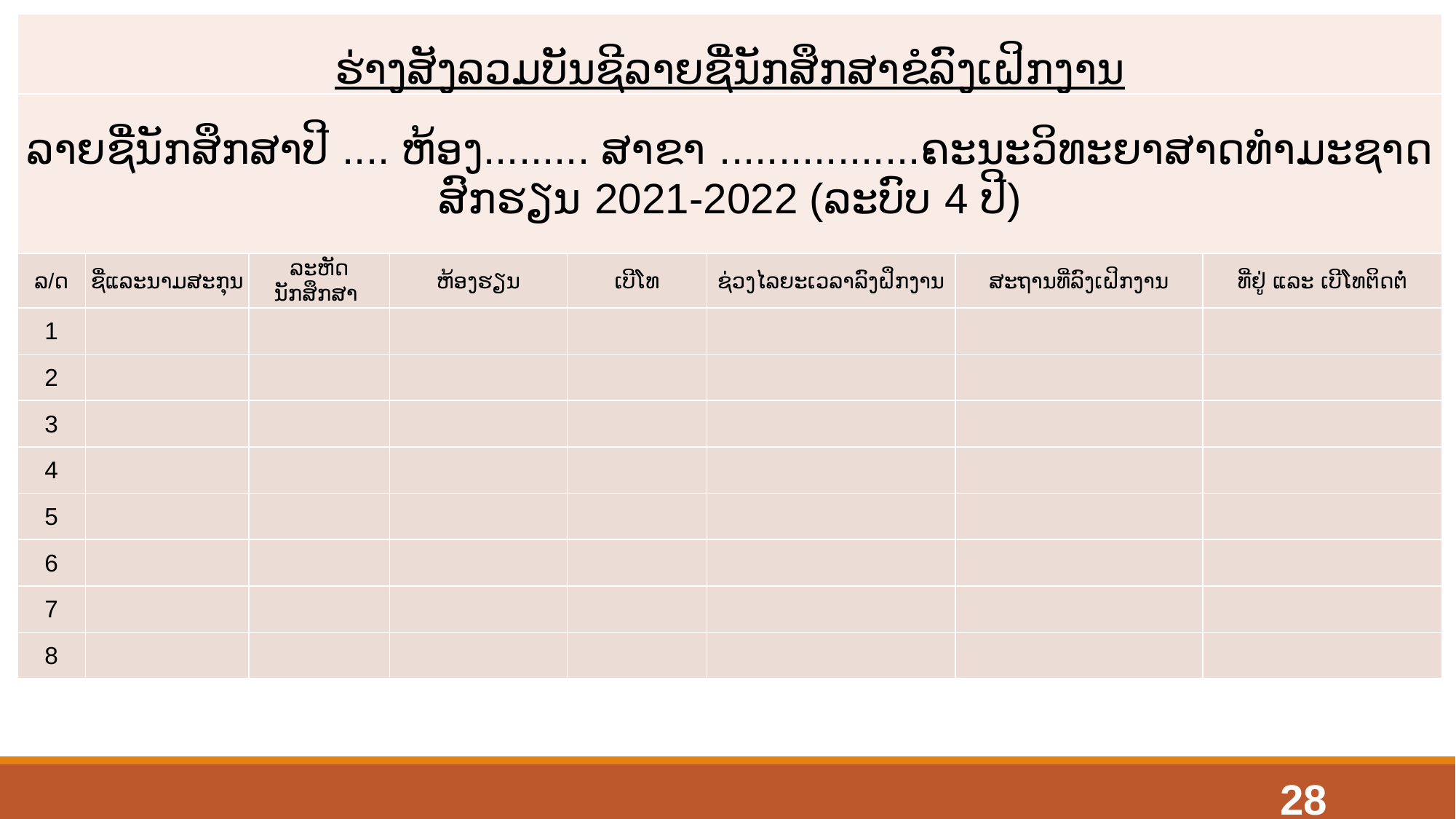

| ຮ່າງສັງລວມບັນຊີລາຍຊື່ນັກສຶກສາຂໍລົງເຝິກງານ |  |  |  |  |  |  |  |
| --- | --- | --- | --- | --- | --- | --- | --- |
| ລາຍຊື່ນັກສຶກສາປີ .... ຫ້ອງ......... ສາຂາ .................ຄະນະວິທະຍາສາດທຳມະຊາດ ສົກຮຽນ 2021-2022 (ລະບົບ 4 ປີ) |  |  |  |  |  |  |  |
| ລ/ດ | ຊື່​​ແລະນາມ​ສະກຸນ | ລະຫັດນັກສຶກສາ | ຫ້ອງ​ຮຽນ | ເບີໂທ | ຊ່ວງໄລຍະເວລາລົງຝຶກງານ | ສະຖານທີ່ລົງເຝິກງານ | ທີ່ຢູ່ ແລະ ເບີໂທຕິດຕໍ່ |
| 1 |  |  |  |  |  |  |  |
| 2 |  |  |  |  |  |  |  |
| 3 |  |  |  |  |  |  |  |
| 4 |  |  |  |  |  |  |  |
| 5 |  |  |  |  |  |  |  |
| 6 |  |  |  |  |  |  |  |
| 7 |  |  |  |  |  |  |  |
| 8 |  |  |  |  |  |  |  |
28